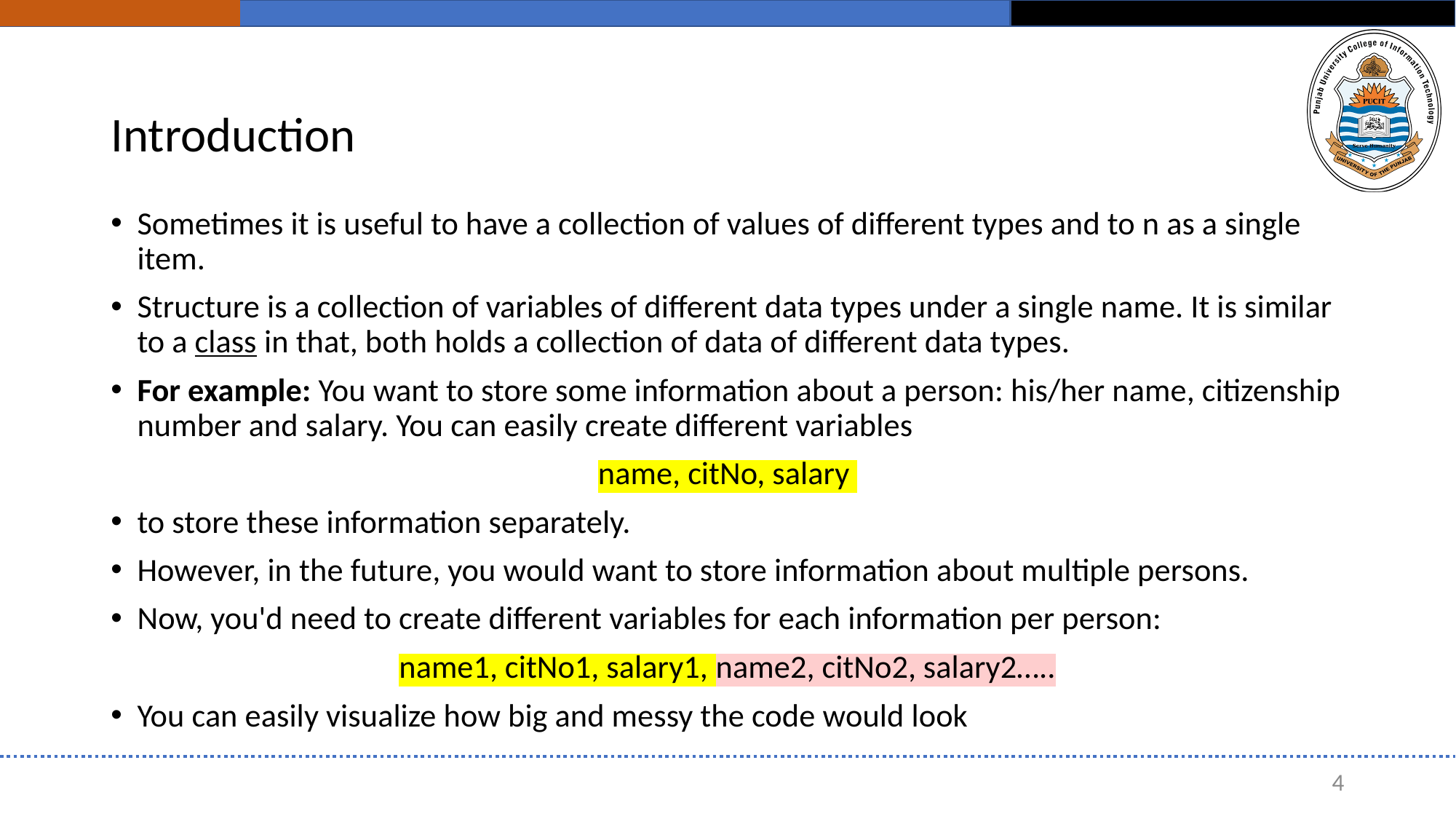

# Introduction
Sometimes it is useful to have a collection of values of different types and to n as a single item.
Structure is a collection of variables of different data types under a single name. It is similar to a class in that, both holds a collection of data of different data types.
For example: You want to store some information about a person: his/her name, citizenship number and salary. You can easily create different variables
name, citNo, salary
to store these information separately.
However, in the future, you would want to store information about multiple persons.
Now, you'd need to create different variables for each information per person:
name1, citNo1, salary1, name2, citNo2, salary2…..
You can easily visualize how big and messy the code would look

4